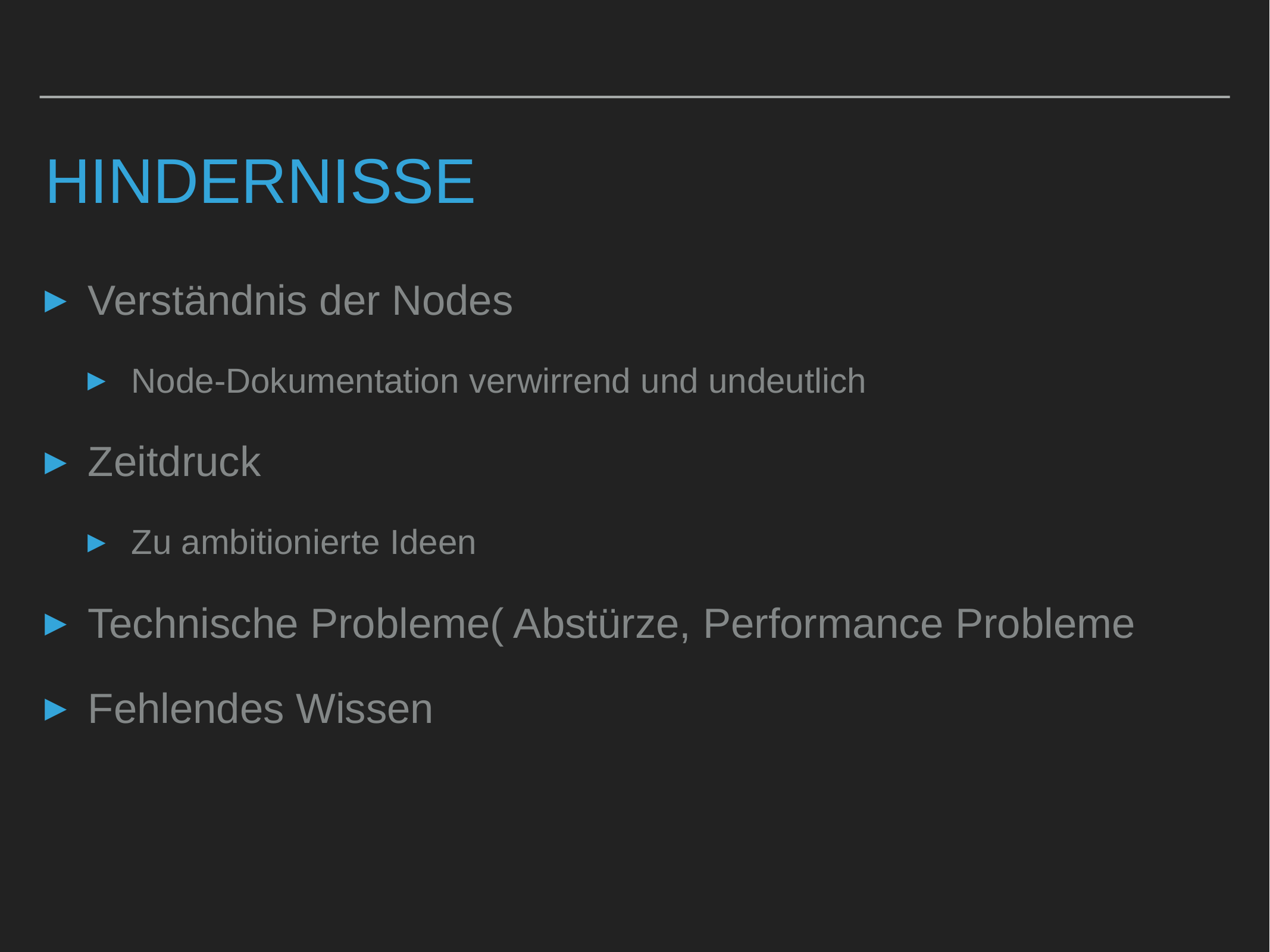

# HINDERNISSE
Verständnis der Nodes
Node-Dokumentation verwirrend und undeutlich
Zeitdruck
Zu ambitionierte Ideen
Technische Probleme( Abstürze, Performance Probleme
Fehlendes Wissen